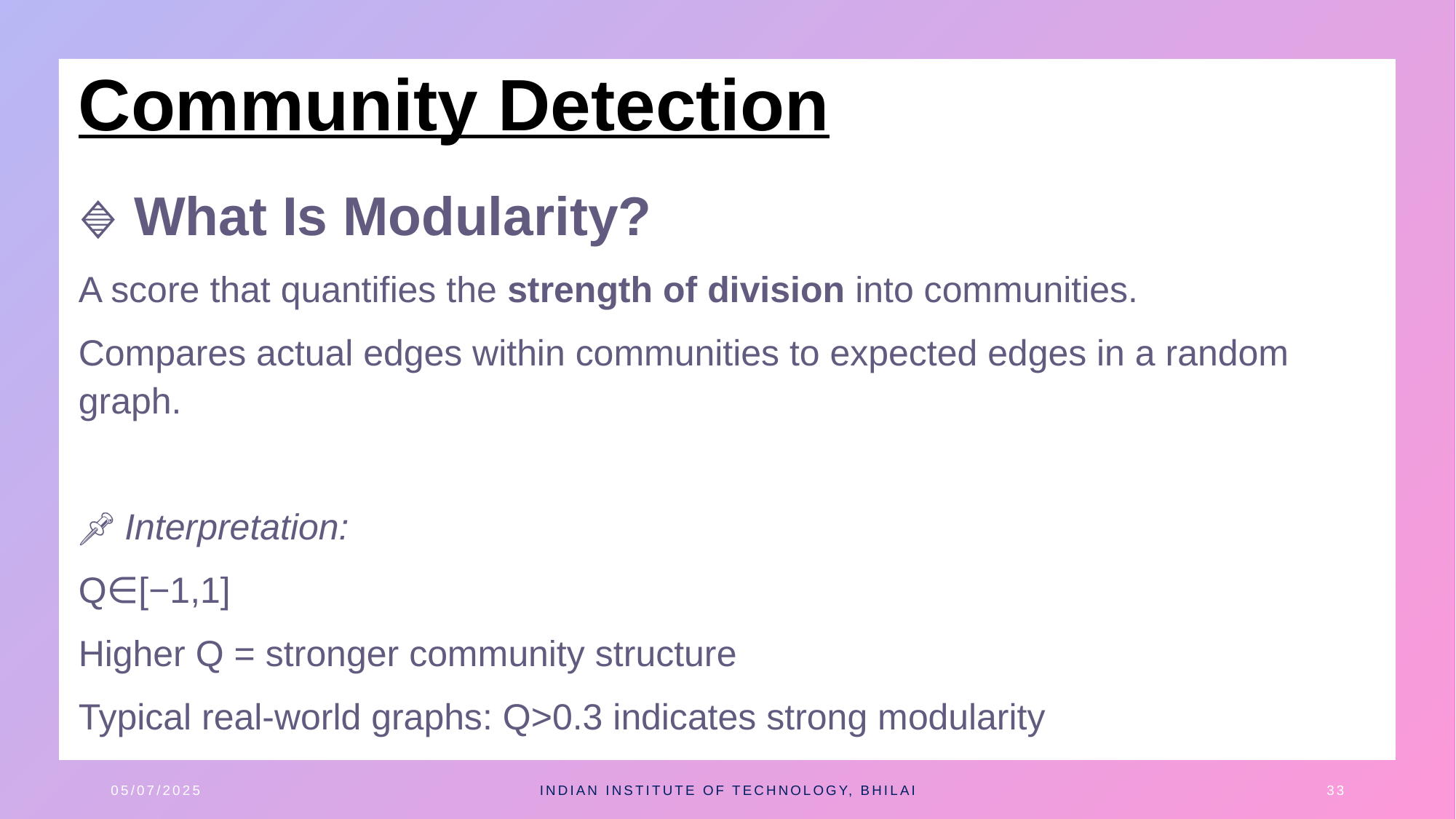

# Community Detection
🔹 What Is Modularity?
A score that quantifies the strength of division into communities.
Compares actual edges within communities to expected edges in a random graph.

📌 Interpretation:
Q∈[−1,1]
Higher Q = stronger community structure
Typical real-world graphs: Q>0.3 indicates strong modularity

05/07/2025
Indian institute of technology, bhilai
33